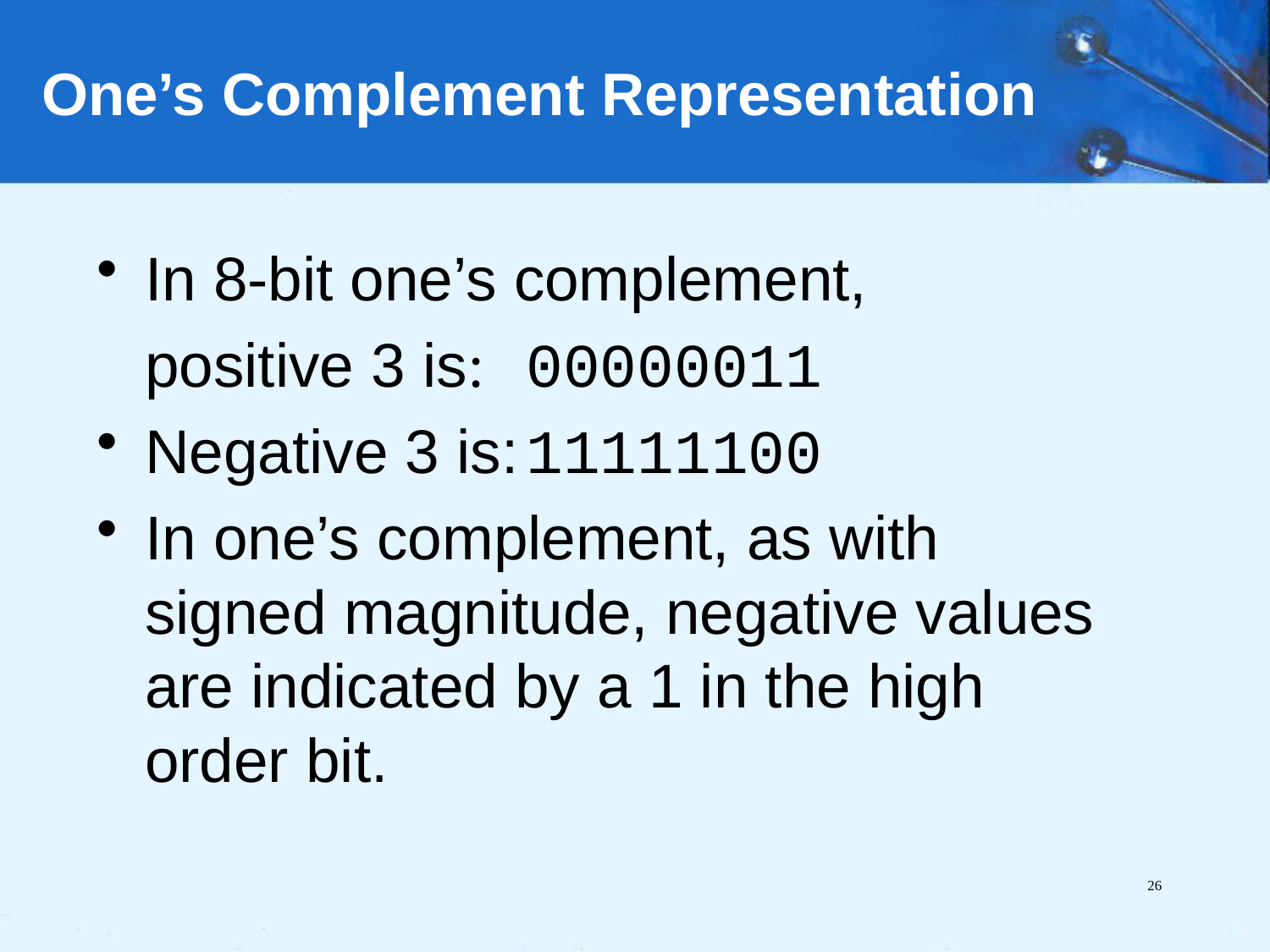

# One’s Complement Representation
In 8-bit one’s complement,
	positive 3 is:	00000011
Negative 3 is:	11111100
In one’s complement, as with signed magnitude, negative values are indicated by a 1 in the high order bit.
26